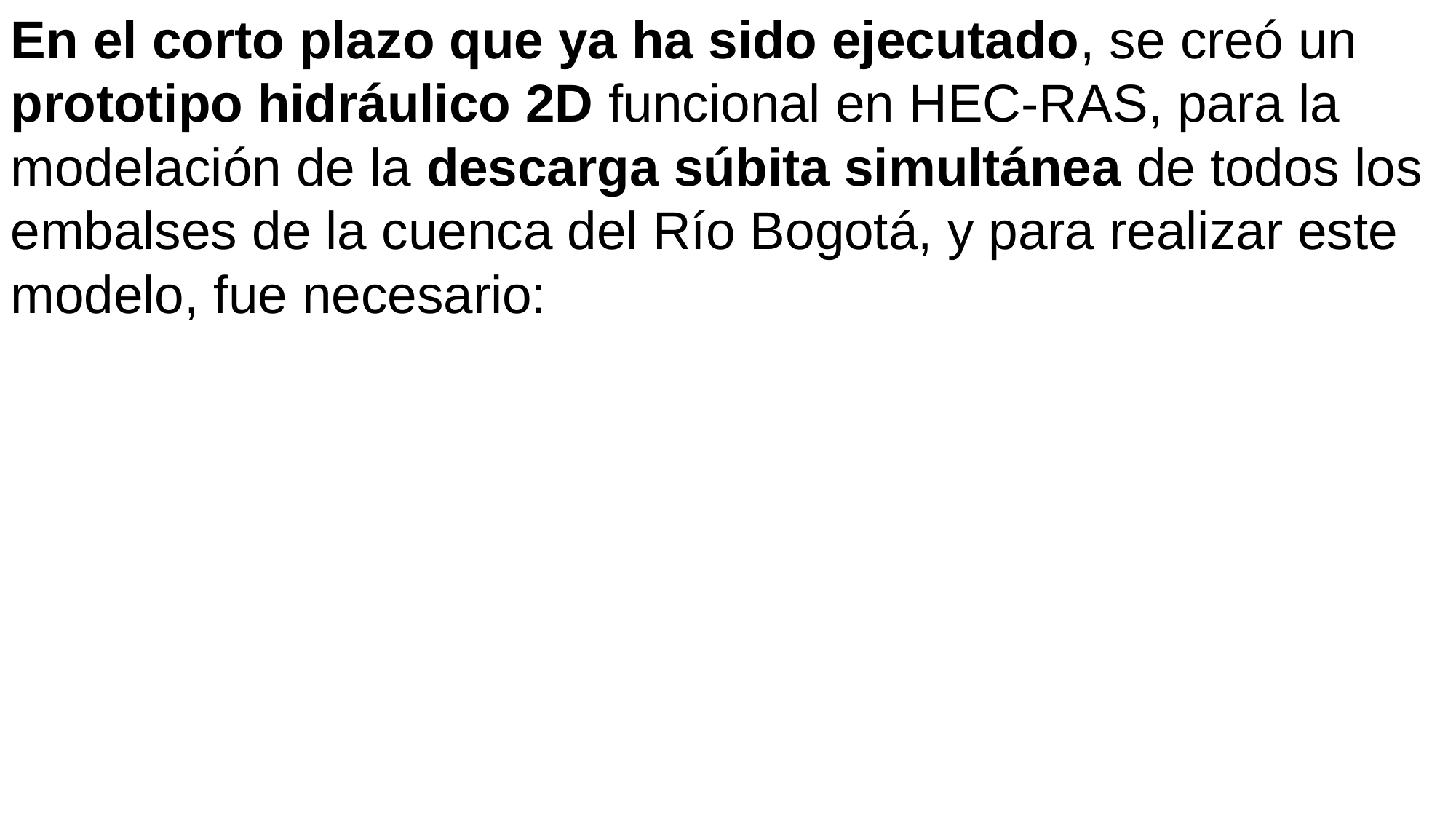

En el corto plazo que ya ha sido ejecutado, se creó un prototipo hidráulico 2D funcional en HEC-RAS, para la modelación de la descarga súbita simultánea de todos los embalses de la cuenca del Río Bogotá, y para realizar este modelo, fue necesario: